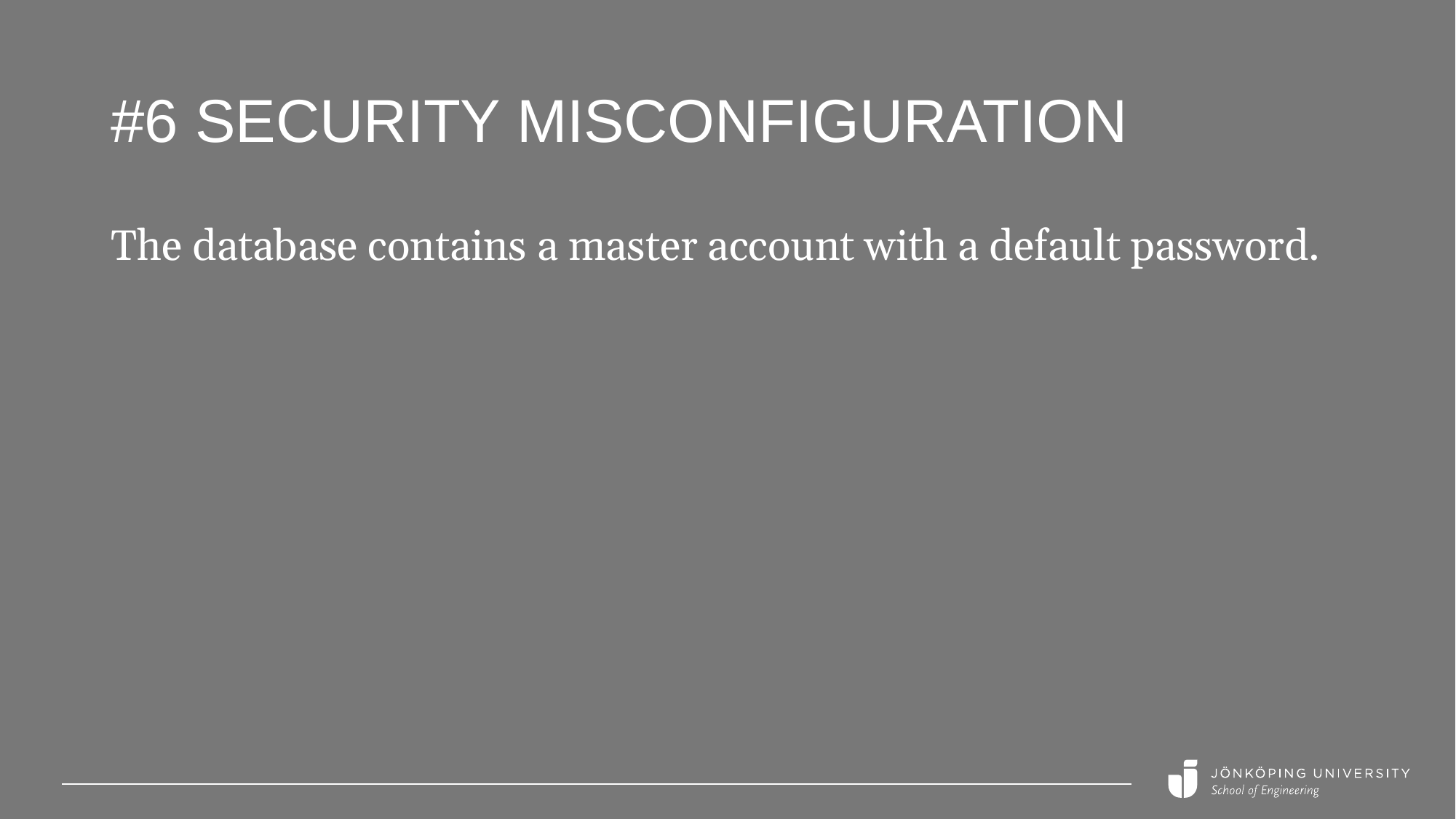

# #6 Security Misconfiguration
The database contains a master account with a default password.